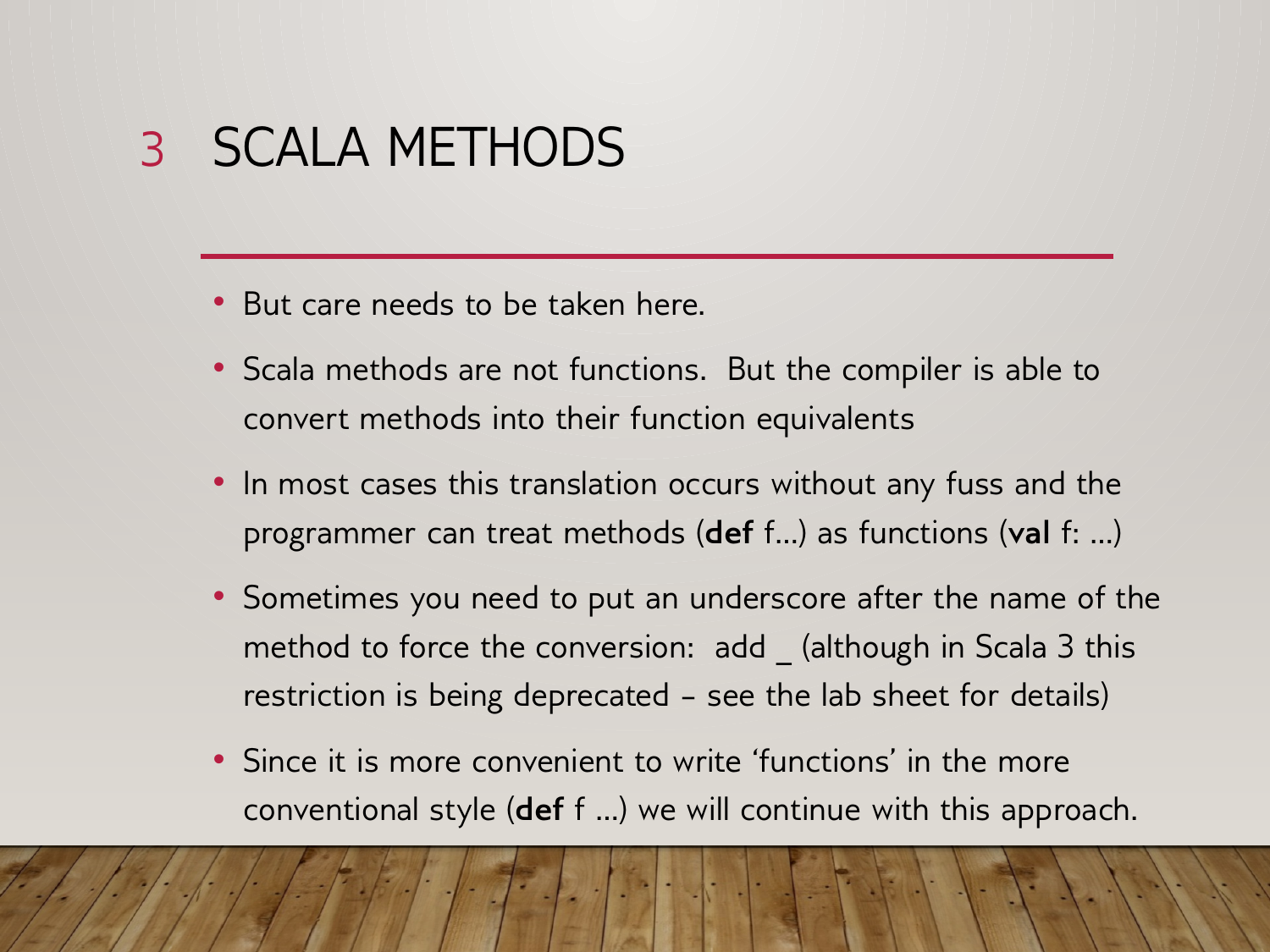

3
# Scala methods
But care needs to be taken here.
Scala methods are not functions.  But the compiler is able to convert methods into their function equivalents
In most cases this translation occurs without any fuss and the programmer can treat methods (def f…) as functions (val f: …)
Sometimes you need to put an underscore after the name of the method to force the conversion:  add _ (although in Scala 3 this restriction is being deprecated – see the lab sheet for details)
Since it is more convenient to write ‘functions’ in the more conventional style (def f …) we will continue with this approach.